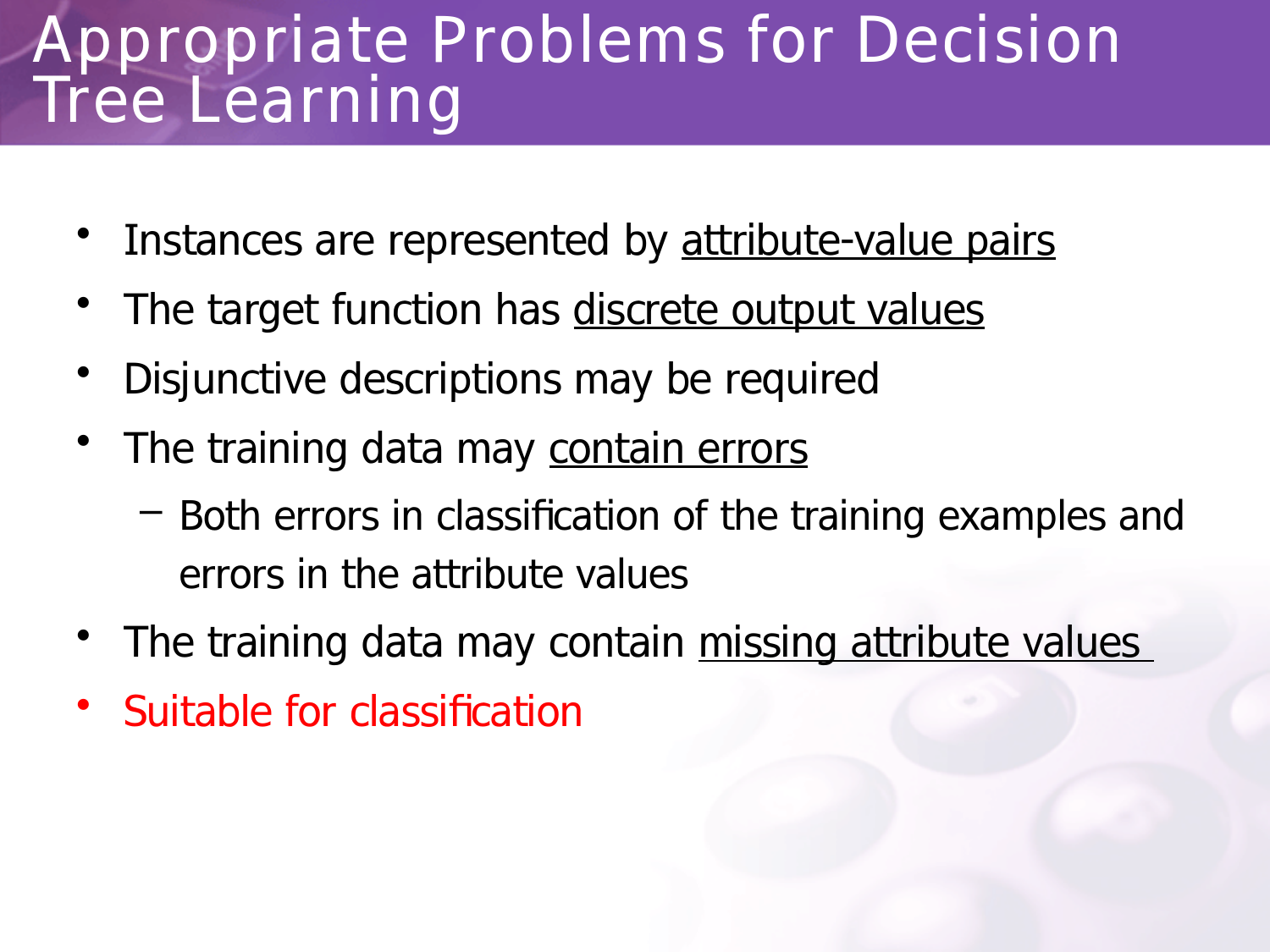

# Appropriate Problems for Decision Tree Learning
Instances are represented by attribute-value pairs
The target function has discrete output values
Disjunctive descriptions may be required
The training data may contain errors
Both errors in classification of the training examples and errors in the attribute values
The training data may contain missing attribute values
Suitable for classification